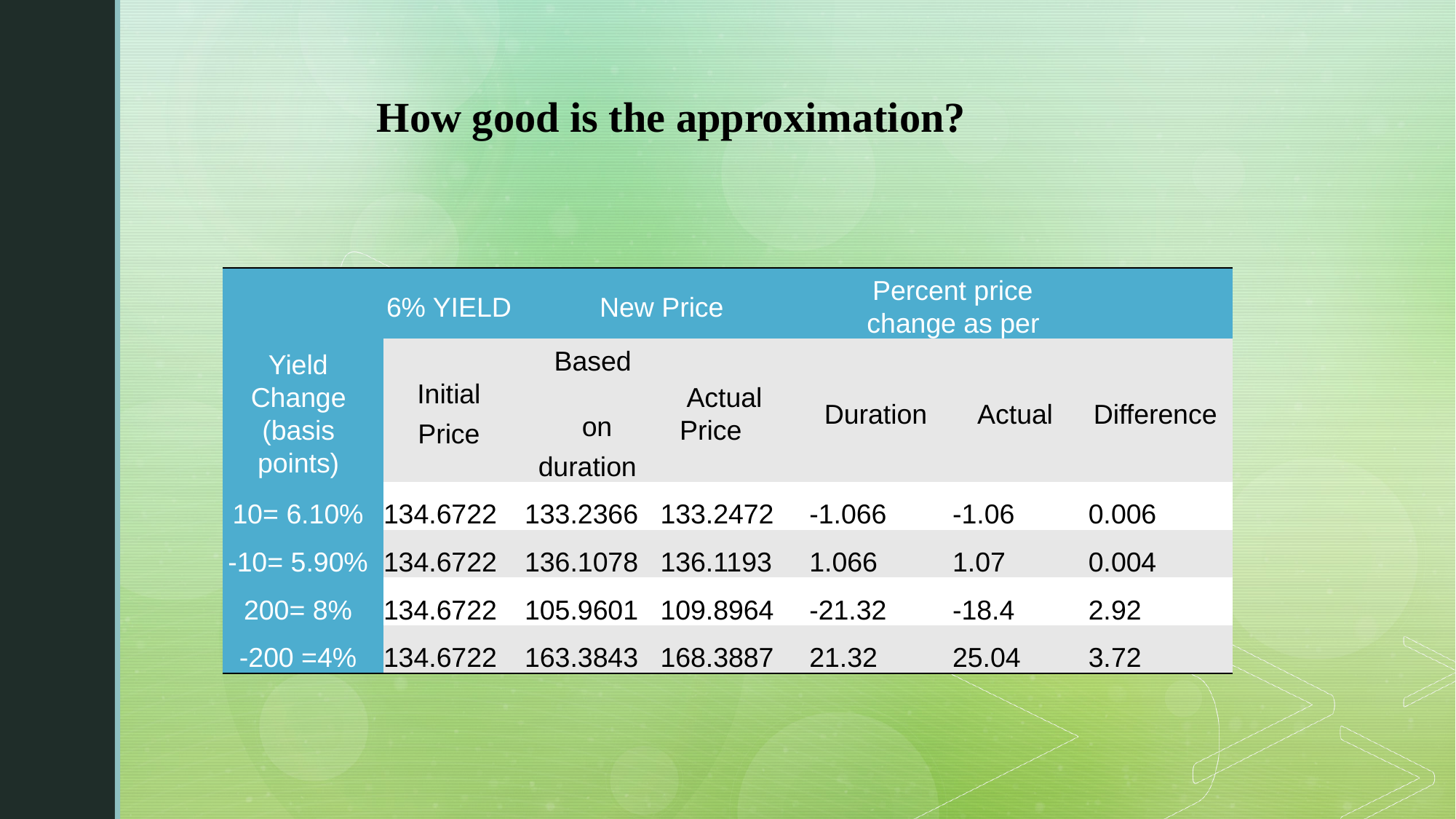

How good is the approximation?
|  | 6% YIELD | New Price |  | Percent price change as per |  |  |
| --- | --- | --- | --- | --- | --- | --- |
| Yield Change (basis points) | Initial Price | Based on duration | Actual Price | Duration | Actual | Difference |
| 10= 6.10% | 134.6722 | 133.2366 | 133.2472 | -1.066 | -1.06 | 0.006 |
| -10= 5.90% | 134.6722 | 136.1078 | 136.1193 | 1.066 | 1.07 | 0.004 |
| 200= 8% | 134.6722 | 105.9601 | 109.8964 | -21.32 | -18.4 | 2.92 |
| -200 =4% | 134.6722 | 163.3843 | 168.3887 | 21.32 | 25.04 | 3.72 |